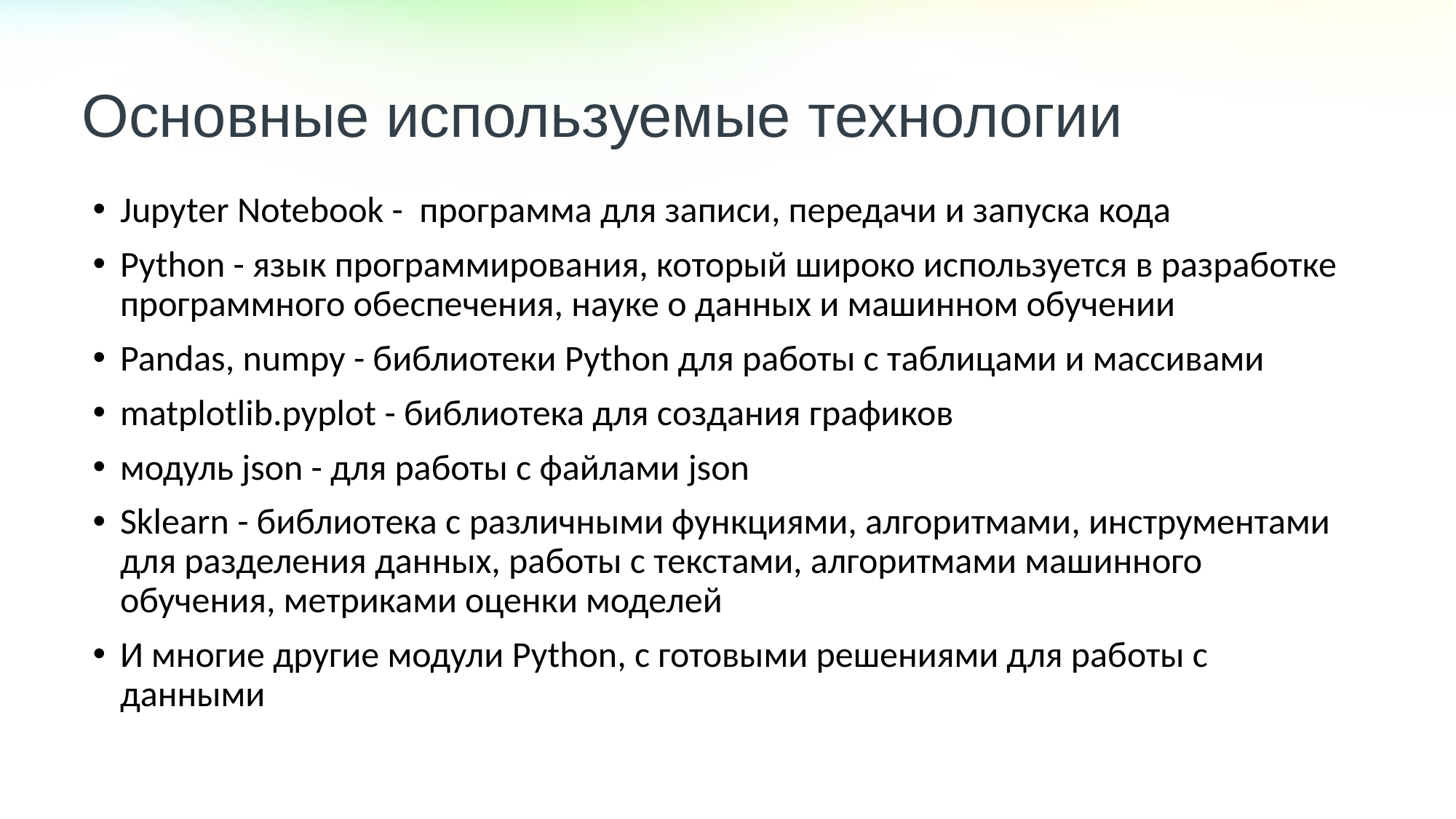

Основные используемые технологии
Jupyter Notebook -  программа для записи, передачи и запуска кода
Python - язык программирования, который широко используется в разработке программного обеспечения, науке о данных и машинном обучении
Pandas, numpy - библиотеки Python для работы с таблицами и массивами
matplotlib.pyplot - библиотека для создания графиков
модуль json - для работы с файлами json
Sklearn - библиотека с различными функциями, алгоритмами, инструментами для разделения данных, работы с текстами, алгоритмами машинного обучения, метриками оценки моделей
И многие другие модули Python, с готовыми решениями для работы с данными